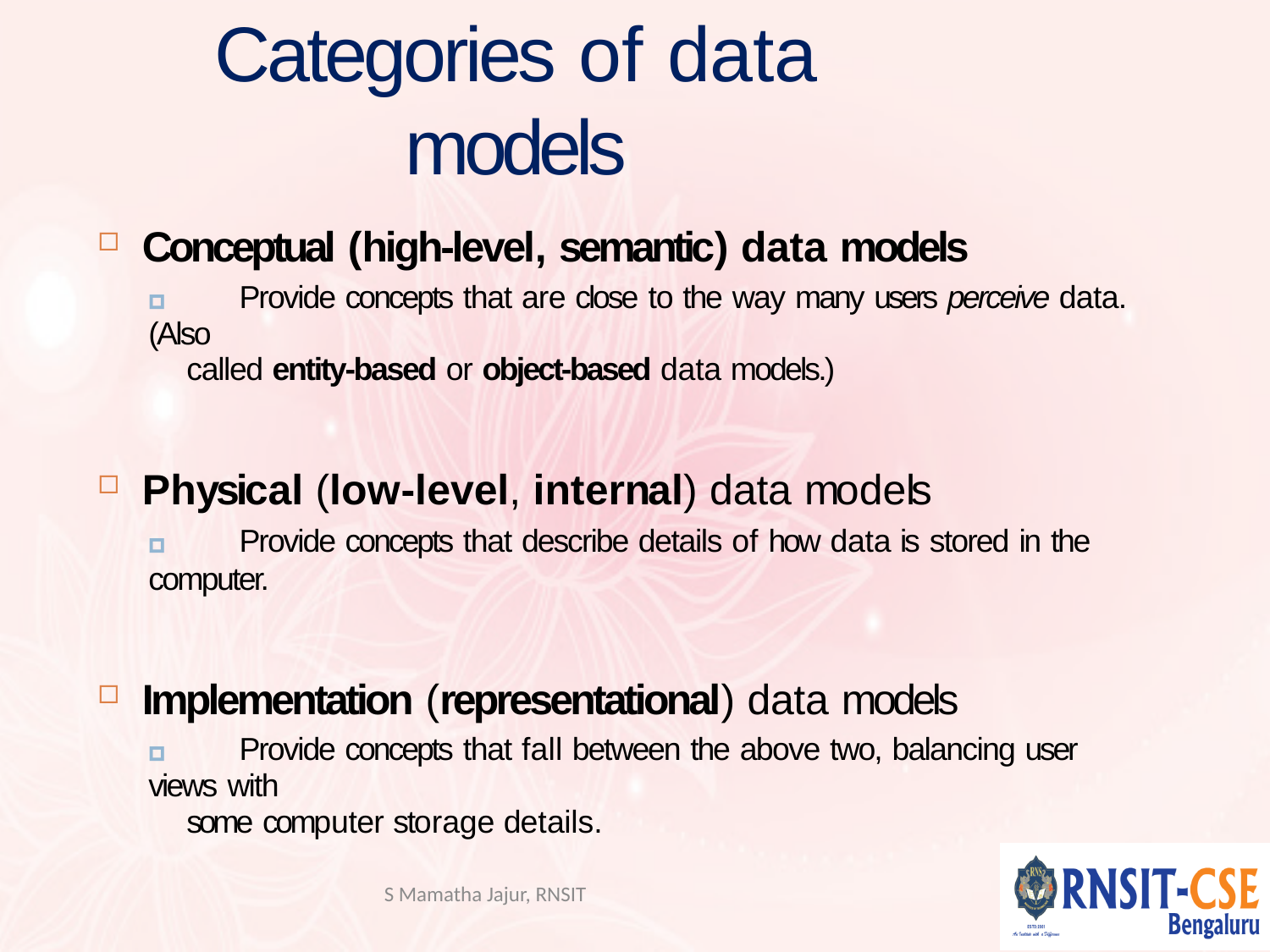

# Categories of data models
Conceptual (high-level, semantic) data models
🞑	Provide concepts that are close to the way many users perceive data. (Also
called entity-based or object-based data models.)

Physical (low-level, internal) data models
🞑	Provide concepts that describe details of how data is stored in the computer.

Implementation (representational) data models
🞑	Provide concepts that fall between the above two, balancing user views with
some computer storage details.
S Mamatha Jajur, RNSIT